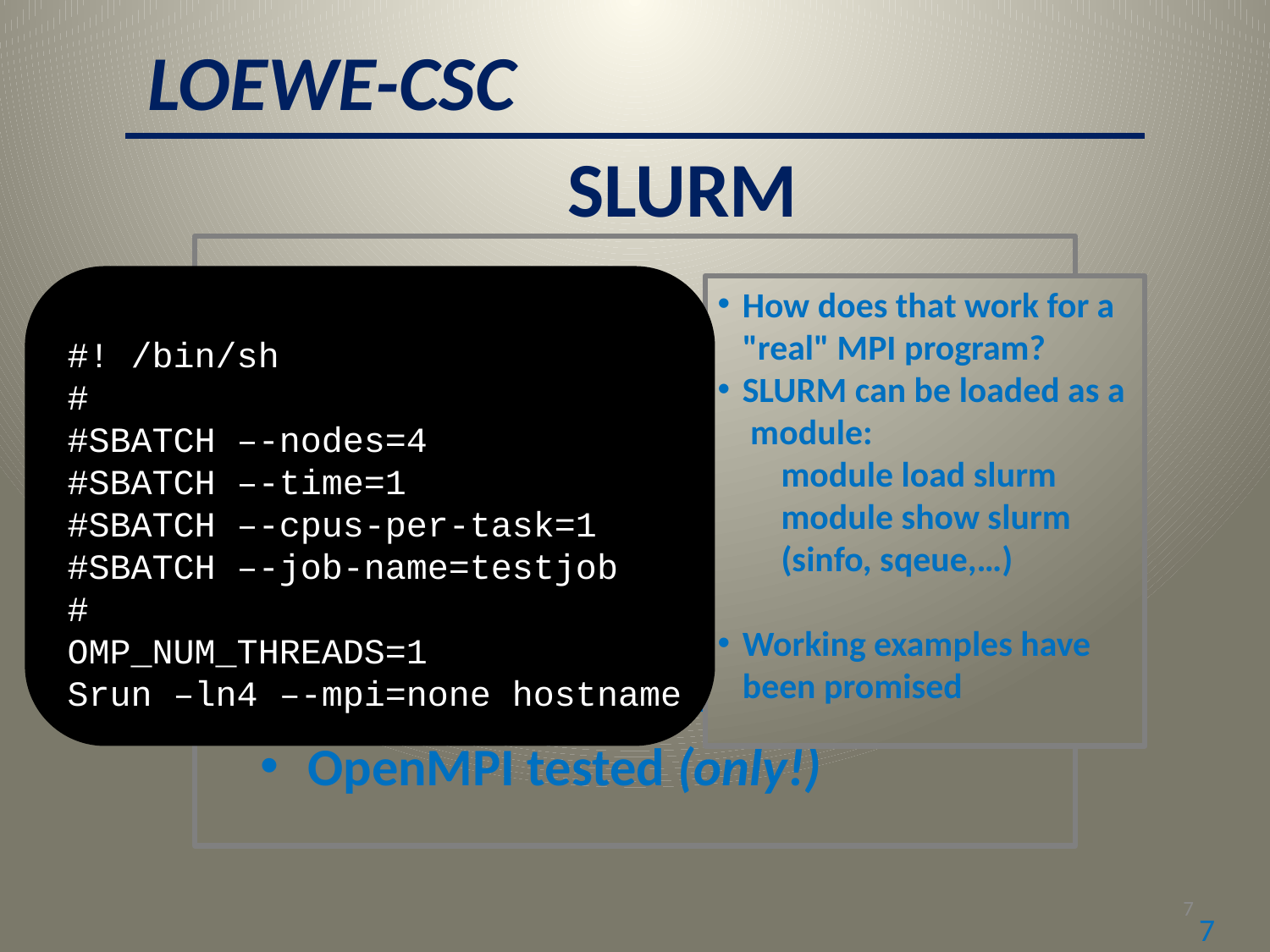

LOEWE-CSC
SLURM

Admins hope to overcome queuing problems by switching to the SLURM scheduler
	(https://computing.llnl.gov/linux/slurm/slurm.html)
Today: 29 nodes
	After downtime: 100 nodes
OpenMPI tested (only!)

#! /bin/sh
#
#SBATCH –-nodes=4
#SBATCH –-time=1
#SBATCH –-cpus-per-task=1
#SBATCH –-job-name=testjob
#
OMP_NUM_THREADS=1
Srun –ln4 –-mpi=none hostname

How does that work for a "real" MPI program?
SLURM can be loaded as a  module:
module load slurm
module show slurm
(sinfo, sqeue,…)

Working examples have been promised
7
7